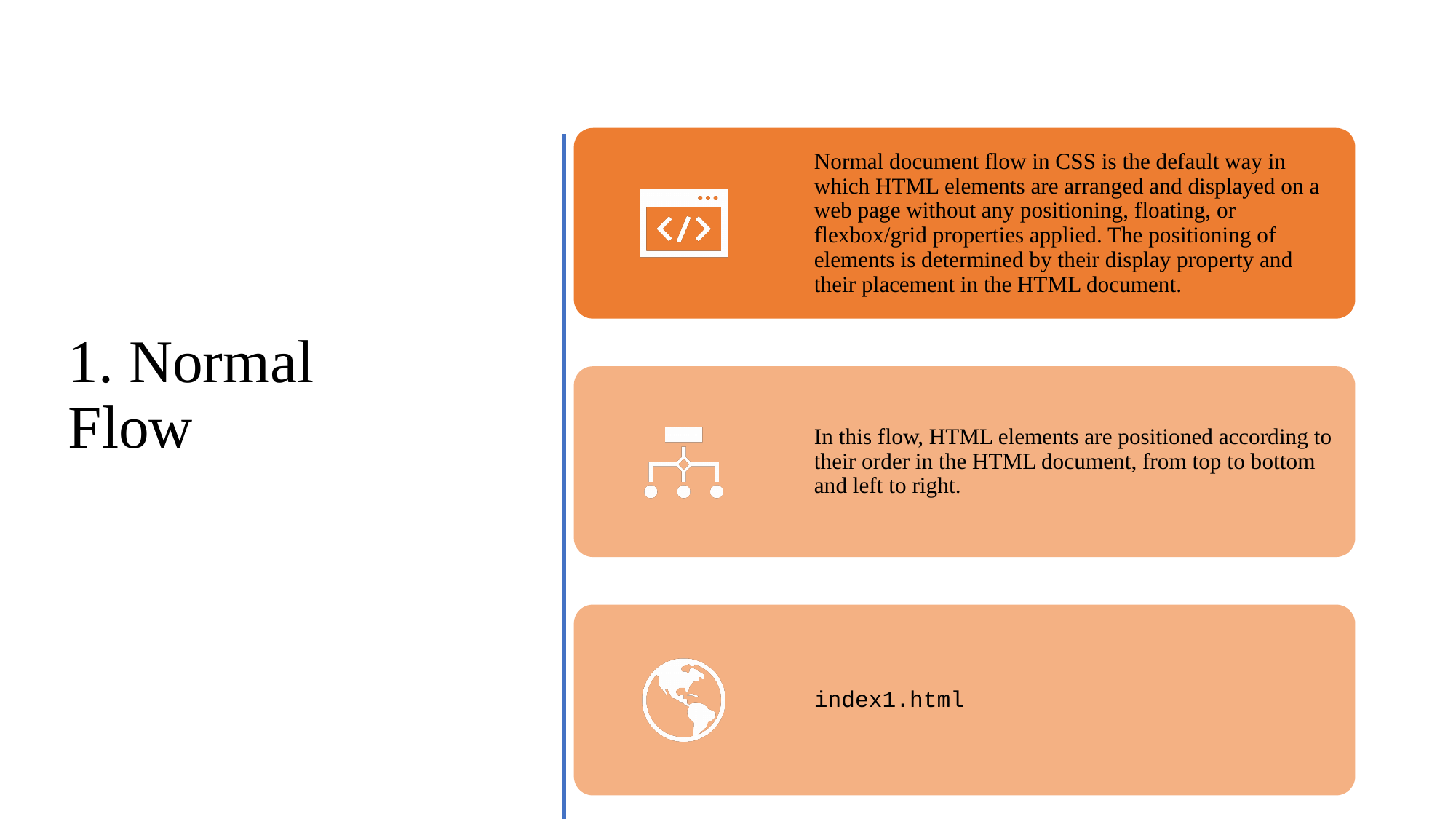

# 1. Normal Flow

Normal document flow in CSS is the default way in which HTML elements are arranged and displayed on a web page without any positioning, floating, or flexbox/grid properties applied. The positioning of elements is determined by their display property and their placement in the HTML document.
In this flow, HTML elements are positioned according to their order in the HTML document, from top to bottom and left to right.
index1.html